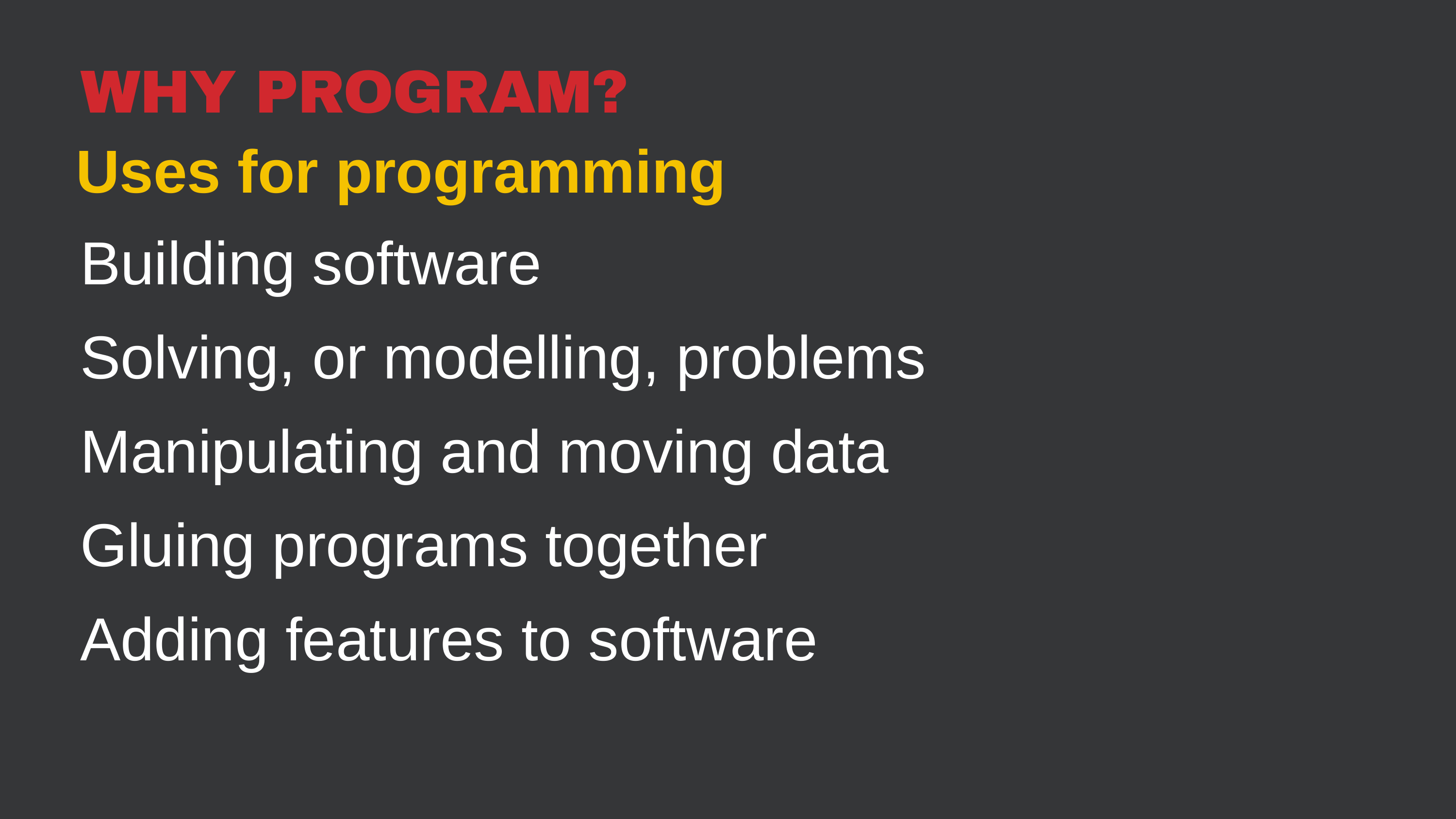

Why program?
Uses for programming
Building software
Solving, or modelling, problems
Manipulating and moving data
Gluing programs together
Adding features to software